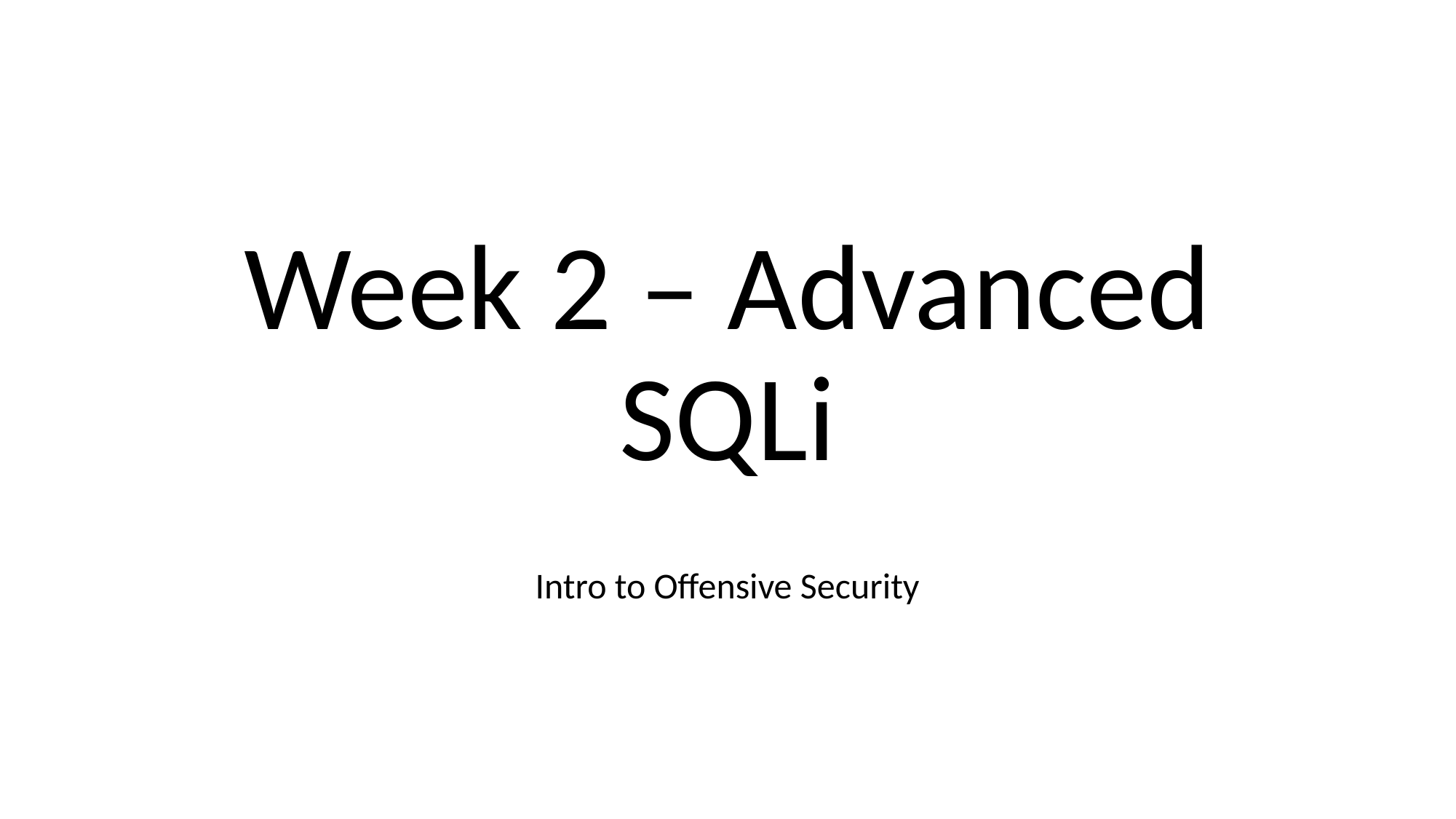

# Week 2 – Advanced SQLi

Intro to Offensive Security